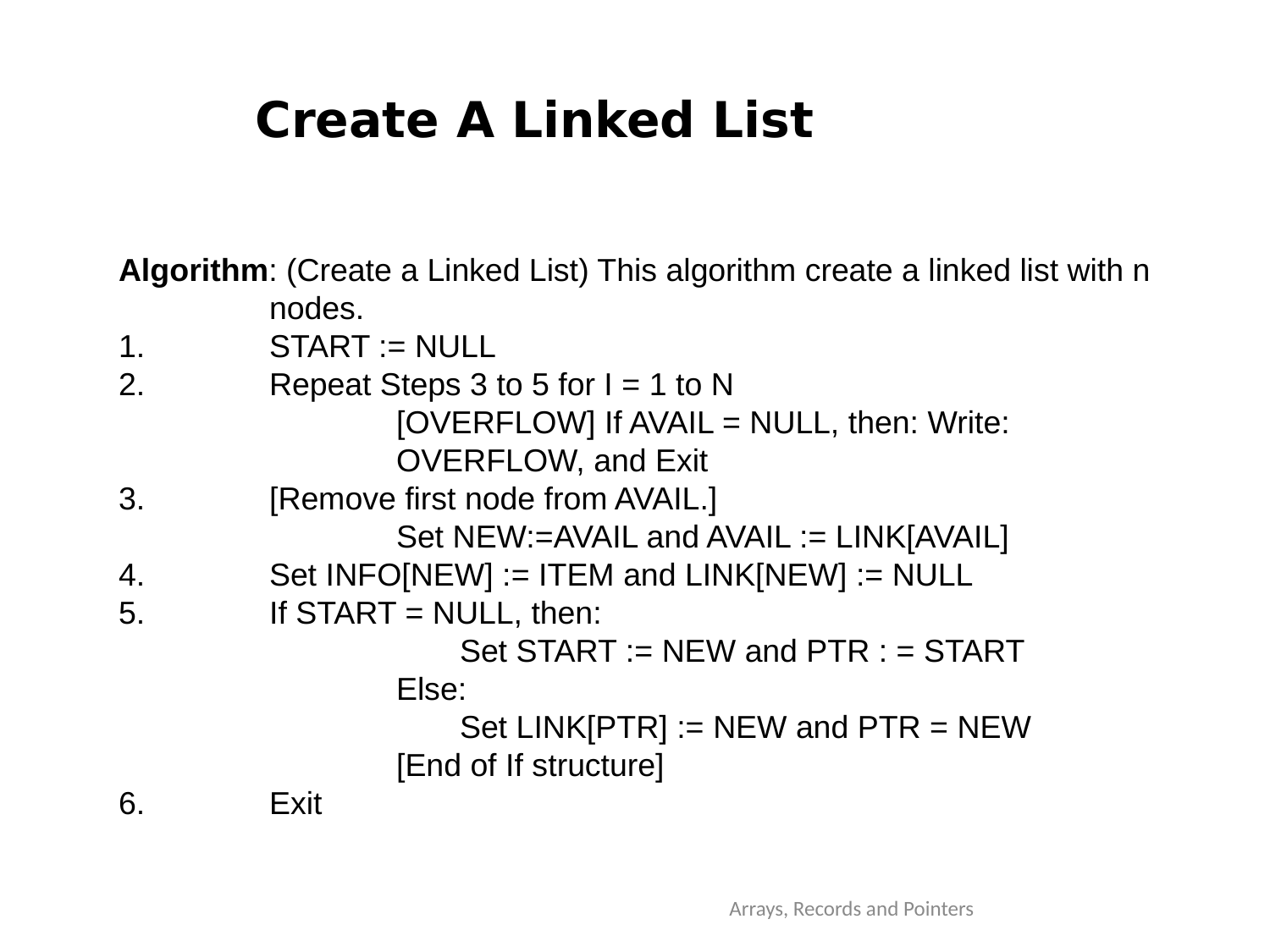

# Create A Linked List
Algorithm: (Create a Linked List) This algorithm create a linked list with n nodes.
START := NULL
Repeat Steps 3 to 5 for I = 1 to N
[OVERFLOW] If AVAIL = NULL, then: Write: OVERFLOW, and Exit
[Remove first node from AVAIL.]
Set NEW:=AVAIL and AVAIL := LINK[AVAIL]
Set INFO[NEW] := ITEM and LINK[NEW] := NULL
If START = NULL, then:
Set START := NEW and PTR : = START
Else:
Set LINK[PTR] := NEW and PTR = NEW
[End of If structure]
Exit
Arrays, Records and Pointers